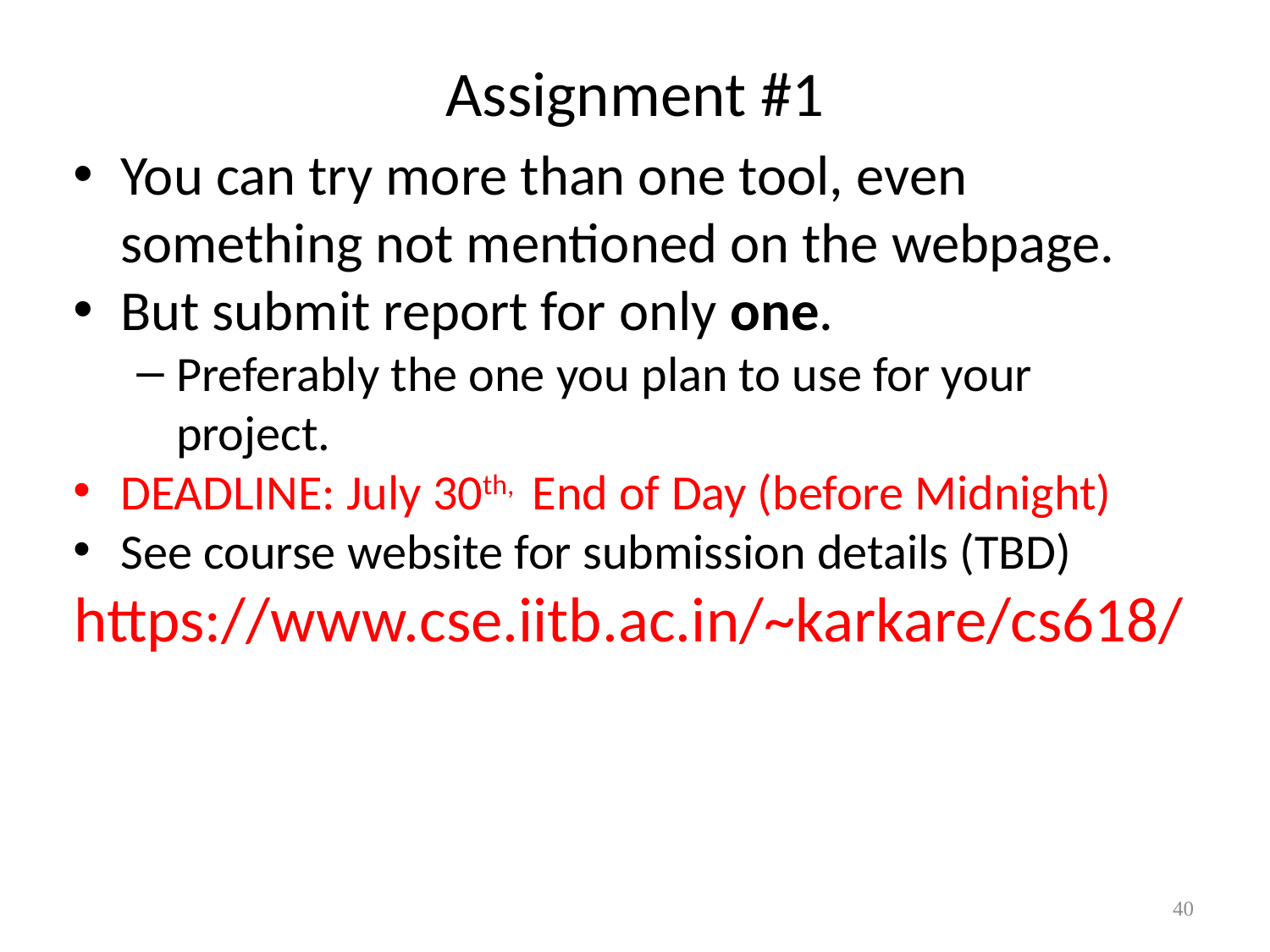

Assignment #1
You can try more than one tool, even something not mentioned on the webpage.
But submit report for only one.
Preferably the one you plan to use for your project.
DEADLINE: July 30th,  End of Day (before Midnight)
See course website for submission details (TBD)
https://www.cse.iitb.ac.in/~karkare/cs618/
40